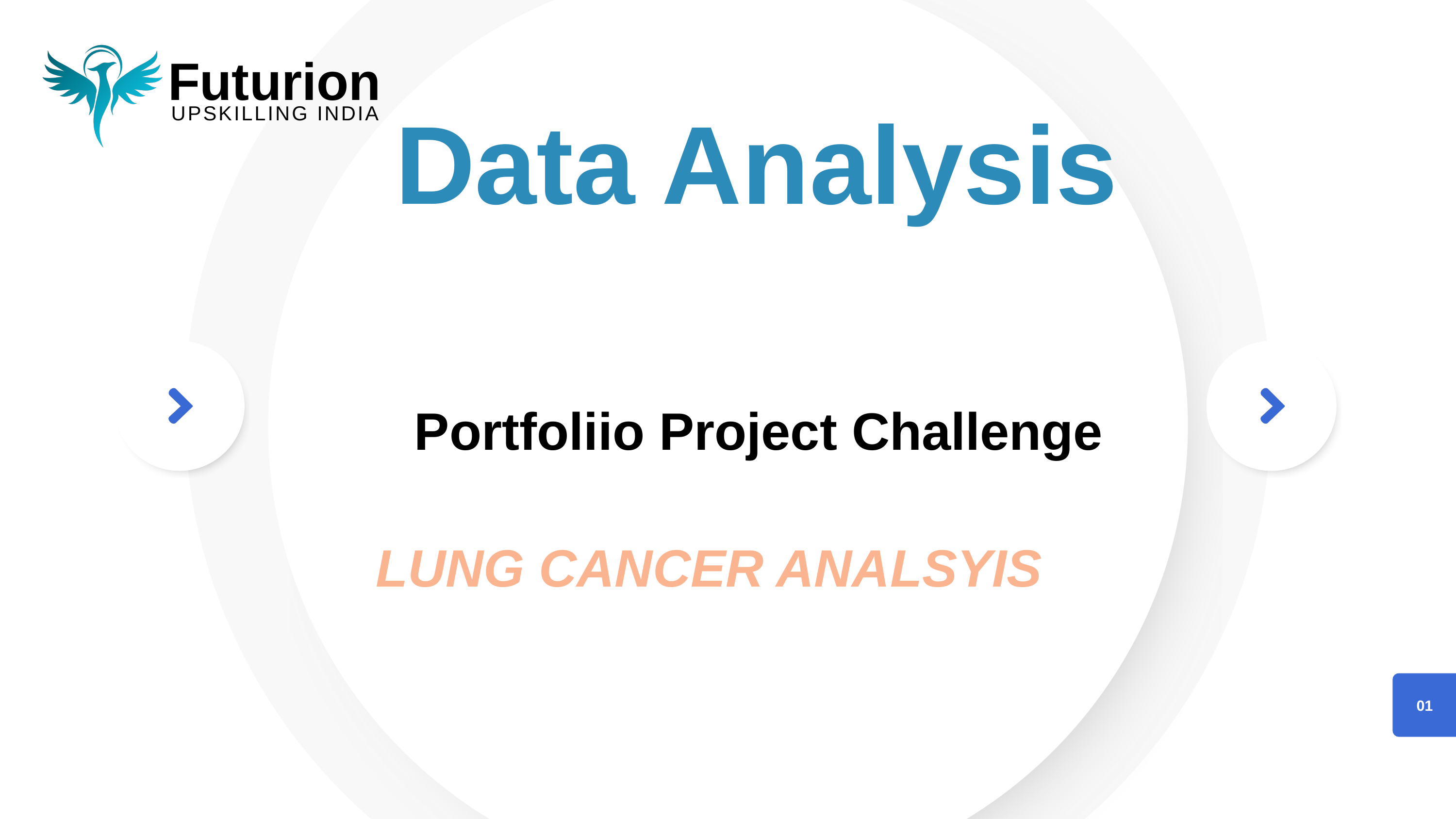

Futurion
UPSKILLING INDIA
Data Analysis

Portfoliio Project Challenge
LUNG CANCER ANALSYIS

01